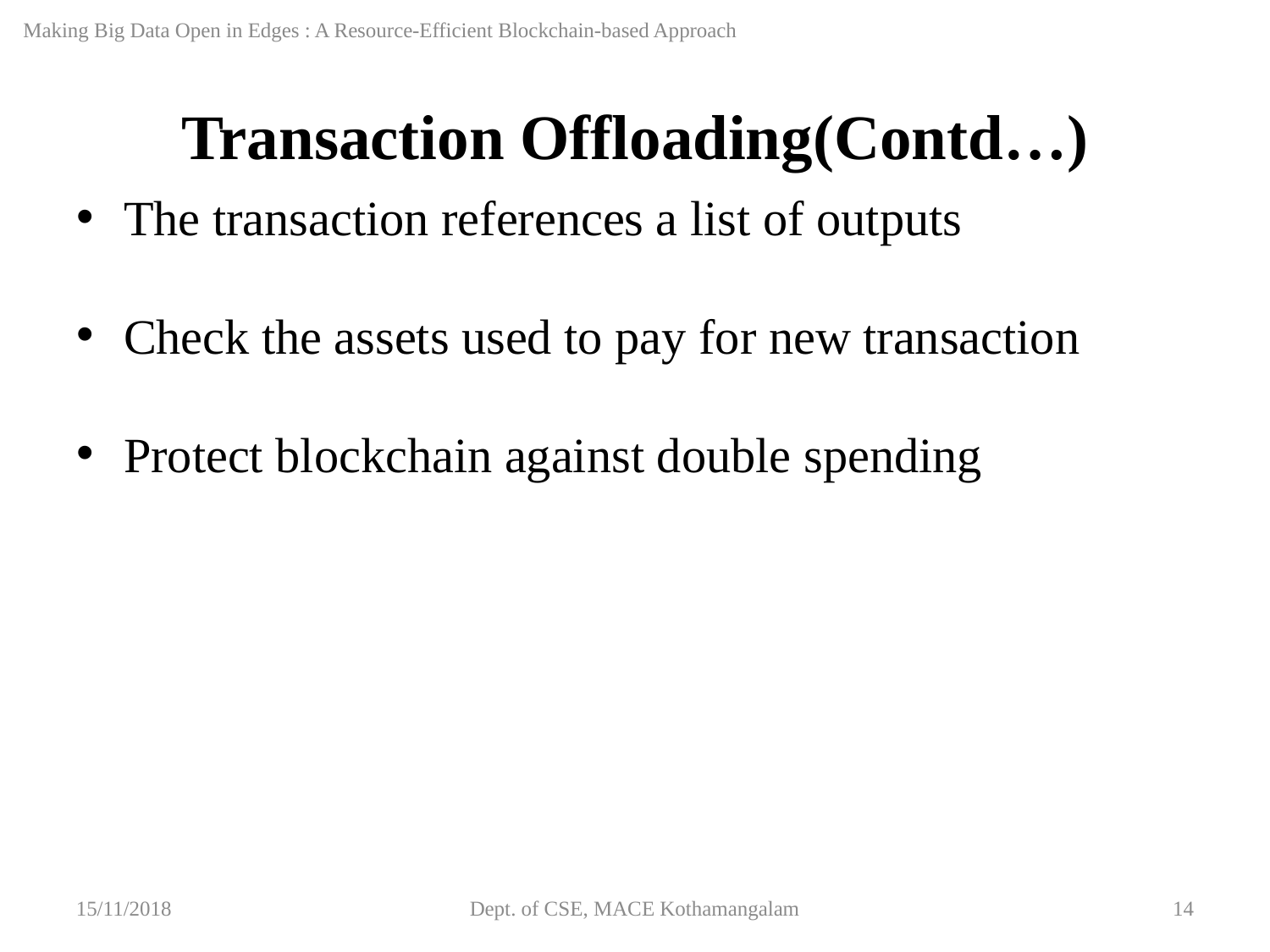

Making Big Data Open in Edges : A Resource-Efficient Blockchain-based Approach

Transaction Offloading(Contd…)
The transaction references a list of outputs

Check the assets used to pay for new transaction

Protect blockchain against double spending
15/11/2018
Dept. of CSE, MACE Kothamangalam
14